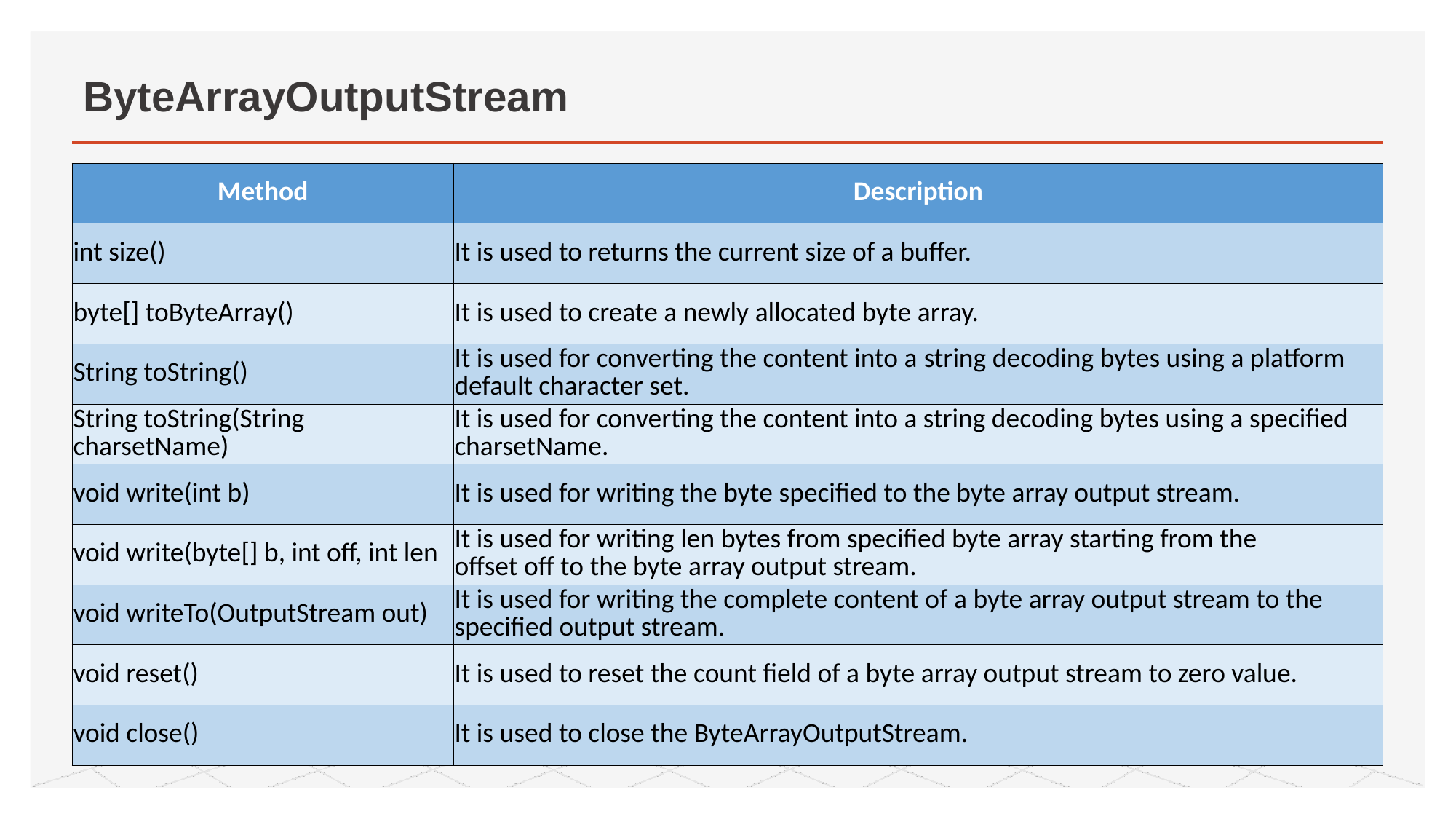

# ByteArrayOutputStream
| Method | Description |
| --- | --- |
| int size() | It is used to returns the current size of a buffer. |
| byte[] toByteArray() | It is used to create a newly allocated byte array. |
| String toString() | It is used for converting the content into a string decoding bytes using a platform default character set. |
| String toString(String charsetName) | It is used for converting the content into a string decoding bytes using a specified charsetName. |
| void write(int b) | It is used for writing the byte specified to the byte array output stream. |
| void write(byte[] b, int off, int len | It is used for writing len bytes from specified byte array starting from the offset off to the byte array output stream. |
| void writeTo(OutputStream out) | It is used for writing the complete content of a byte array output stream to the specified output stream. |
| void reset() | It is used to reset the count field of a byte array output stream to zero value. |
| void close() | It is used to close the ByteArrayOutputStream. |